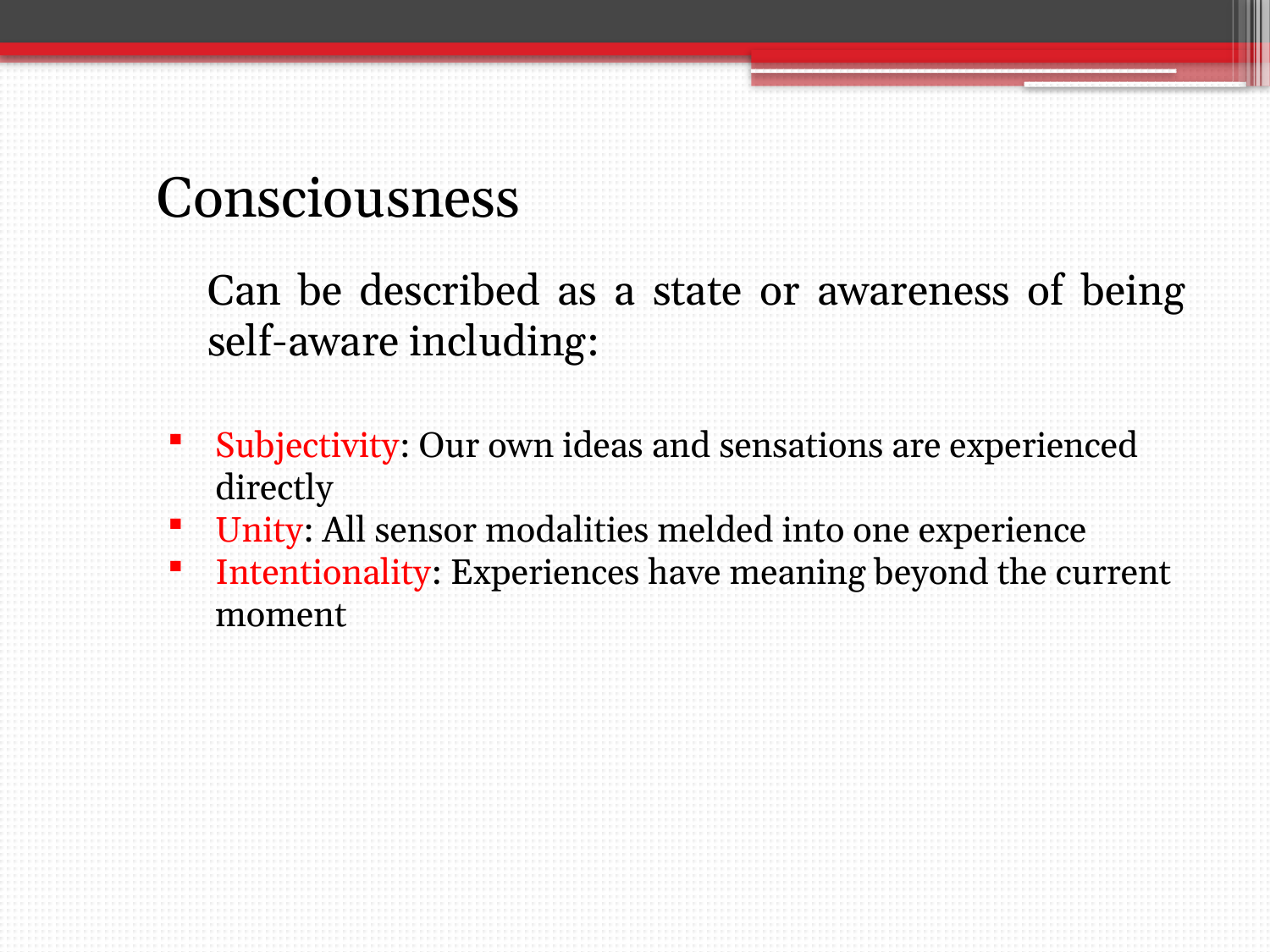

Consciousness
Can be described as a state or awareness of being self-aware including:
Subjectivity: Our own ideas and sensations are experienced directly
Unity: All sensor modalities melded into one experience
Intentionality: Experiences have meaning beyond the current moment